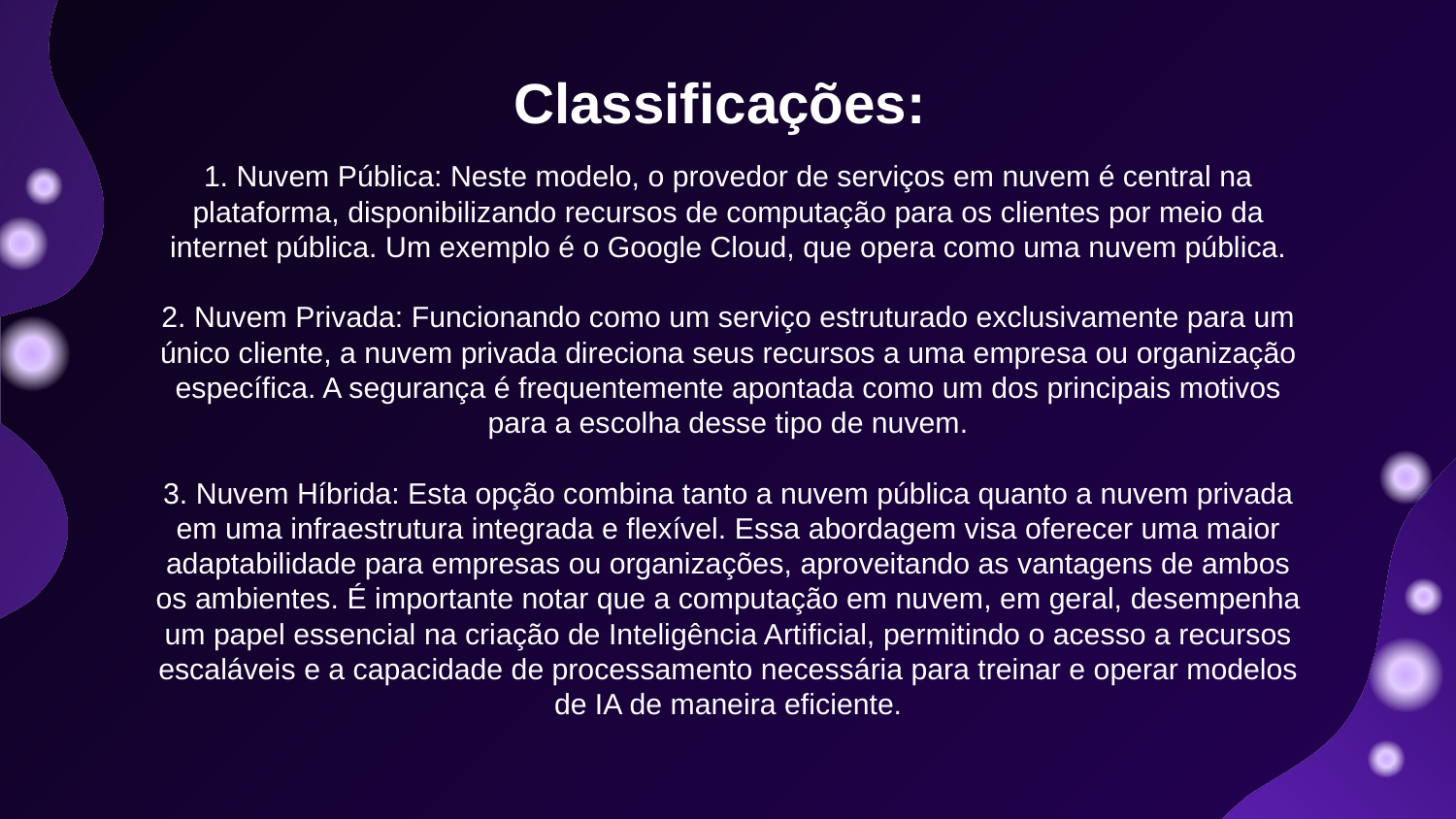

# Classificações:
1. Nuvem Pública: Neste modelo, o provedor de serviços em nuvem é central na plataforma, disponibilizando recursos de computação para os clientes por meio da internet pública. Um exemplo é o Google Cloud, que opera como uma nuvem pública.

2. Nuvem Privada: Funcionando como um serviço estruturado exclusivamente para um único cliente, a nuvem privada direciona seus recursos a uma empresa ou organização específica. A segurança é frequentemente apontada como um dos principais motivos para a escolha desse tipo de nuvem.

3. Nuvem Híbrida: Esta opção combina tanto a nuvem pública quanto a nuvem privada em uma infraestrutura integrada e flexível. Essa abordagem visa oferecer uma maior adaptabilidade para empresas ou organizações, aproveitando as vantagens de ambos os ambientes. É importante notar que a computação em nuvem, em geral, desempenha um papel essencial na criação de Inteligência Artificial, permitindo o acesso a recursos escaláveis e a capacidade de processamento necessária para treinar e operar modelos de IA de maneira eficiente.